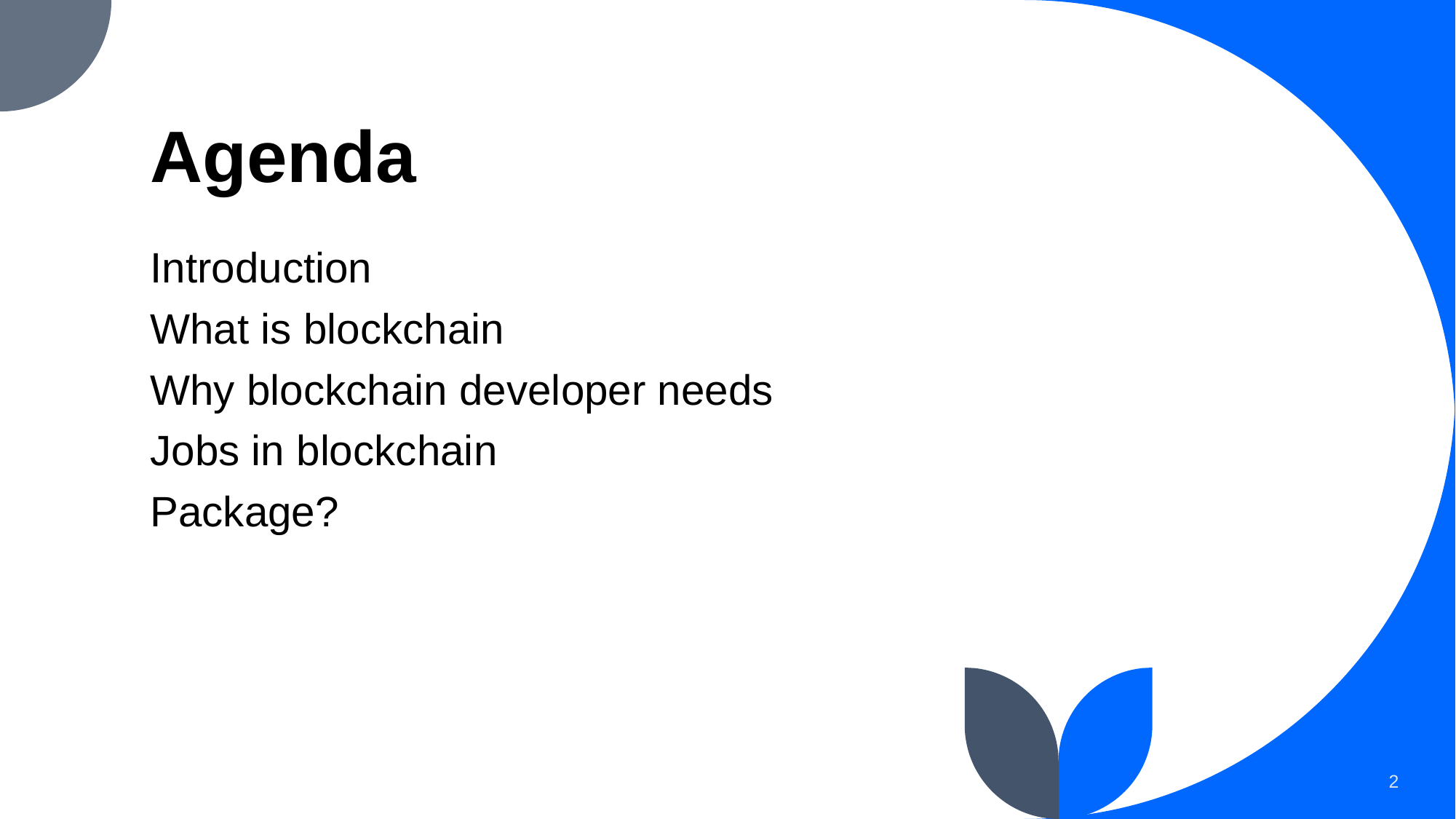

# Agenda
Introduction
What is blockchain
Why blockchain developer needs
Jobs in blockchain
Package?

2